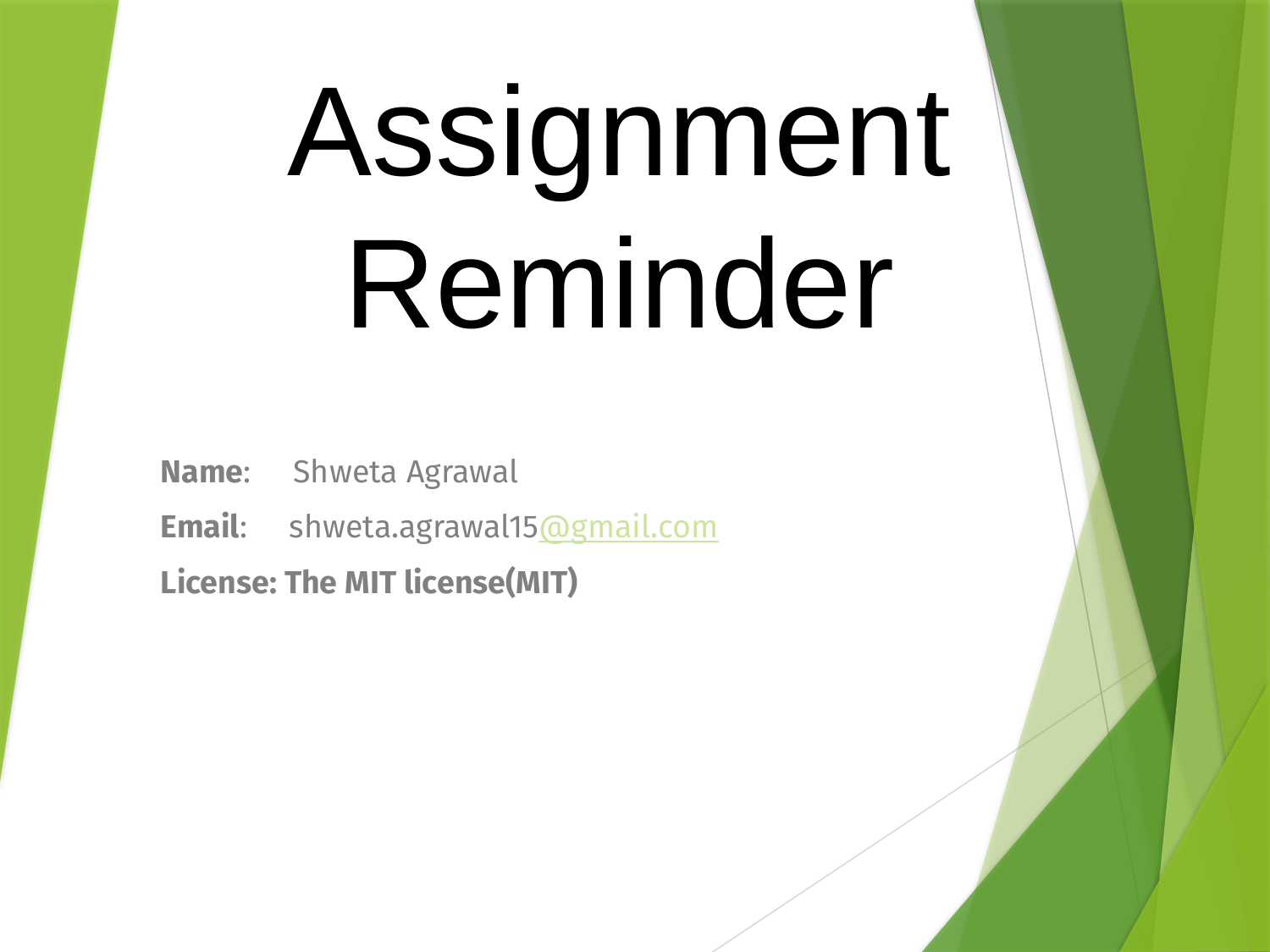

# Assignment Reminder
Name:     Shweta Agrawal
Email:     shweta.agrawal15@gmail.com
License: The MIT license(MIT)